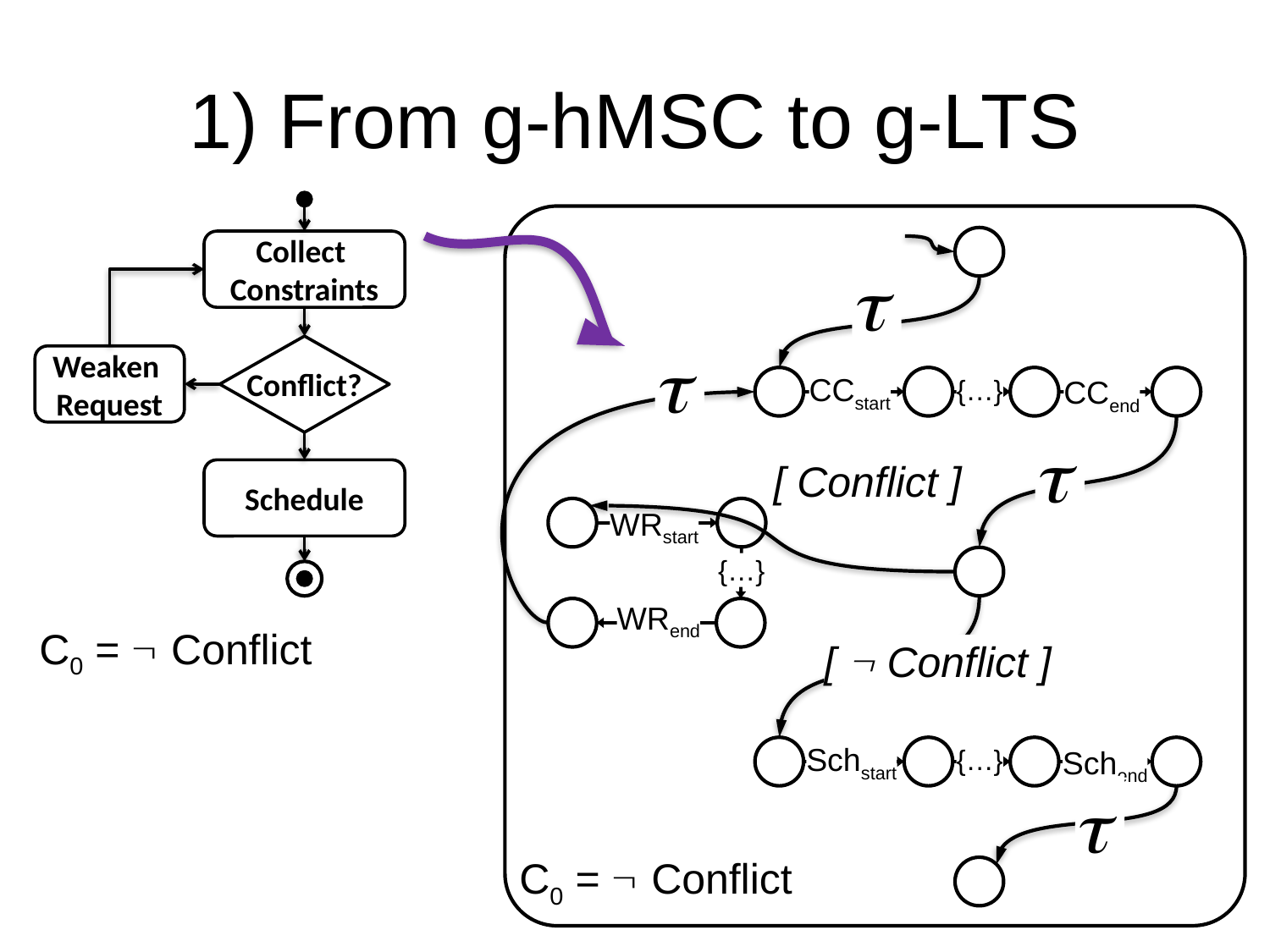

# 1) From g-hMSC to g-LTS

Collect
Constraints
Conflict?
Weaken
Request
Schedule

CCstart
{…}
CCend

WRstart
{…}

WRend

Schstart
{…}
Schend

τ
τ
τ
[ Conflict ]
C0 = ¬ Conflict
[ ¬ Conflict ]
τ
C0 = ¬ Conflict